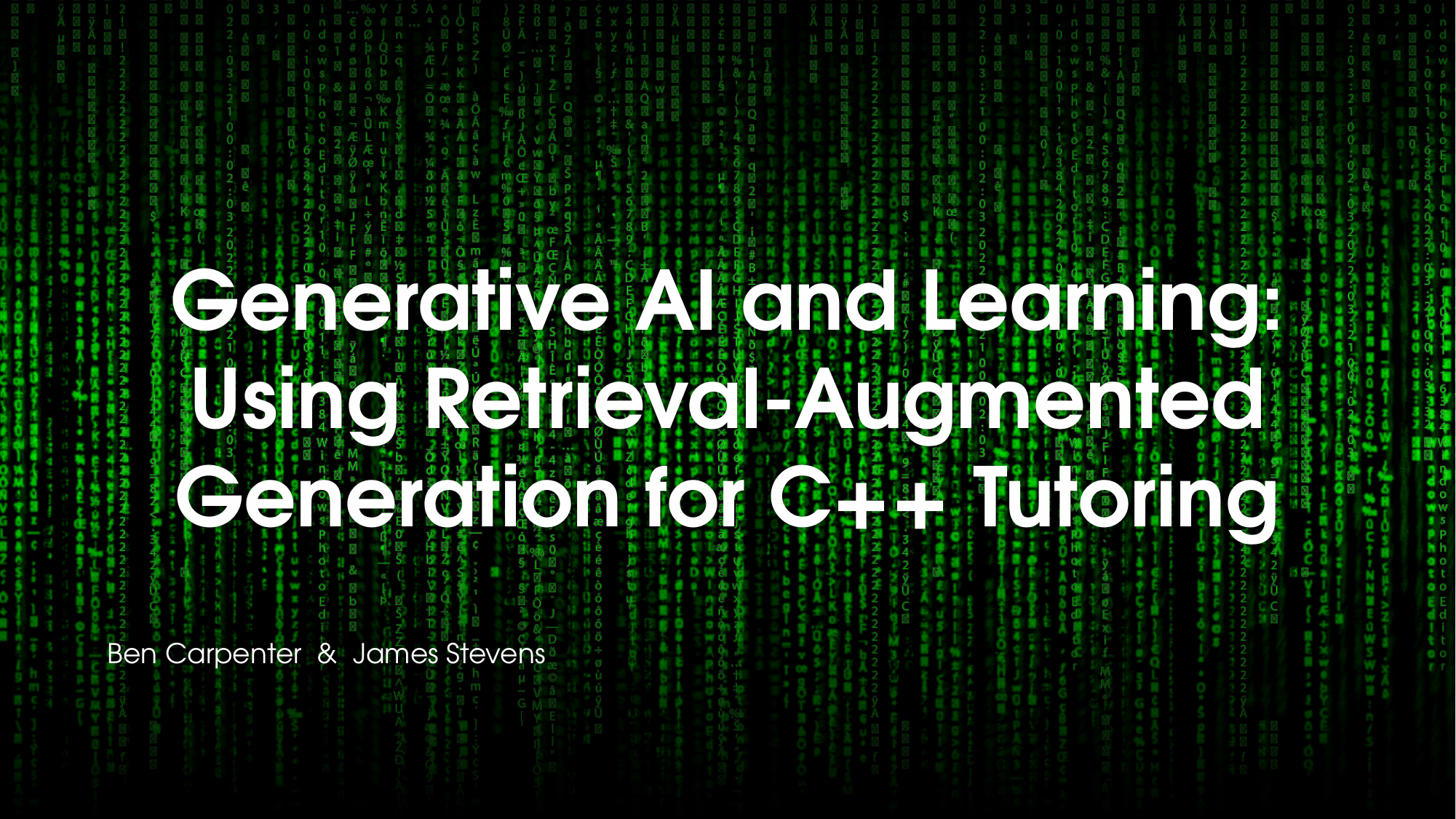

# Generative AI and Learning: Using Retrieval-Augmented Generation for C++ Tutoring
Ben Carpenter  &  James Stevens